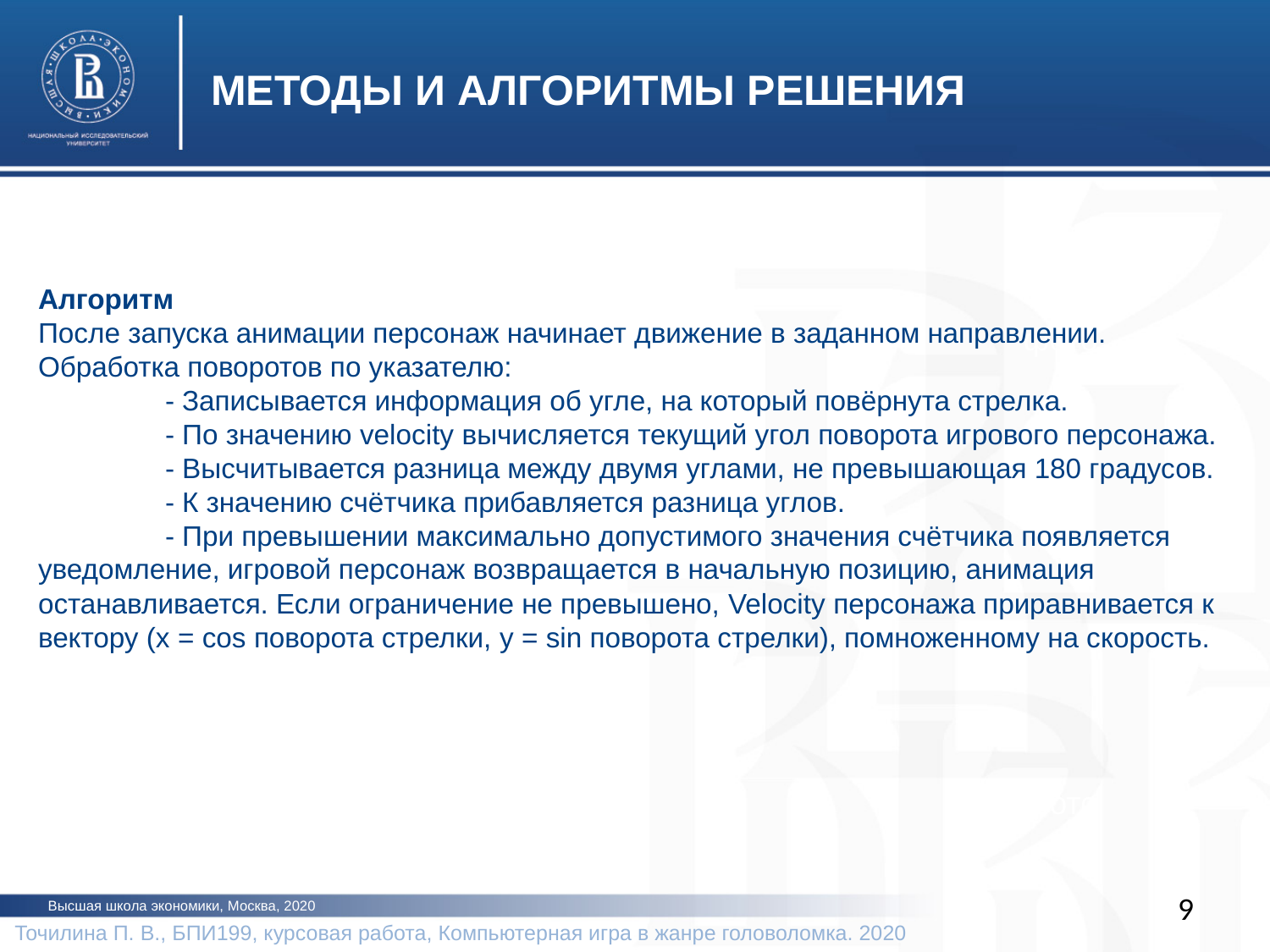

МЕТОДЫ И АЛГОРИТМЫ РЕШЕНИЯ
Алгоритм
После запуска анимации персонаж начинает движение в заданном направлении.
Обработка поворотов по указателю:
	- Записывается информация об угле, на который повёрнута стрелка.
	- По значению velocity вычисляется текущий угол поворота игрового персонажа.
	- Высчитывается разница между двумя углами, не превышающая 180 градусов.
	- К значению счётчика прибавляется разница углов.
	- При превышении максимально допустимого значения счётчика появляется уведомление, игровой персонаж возвращается в начальную позицию, анимация останавливается. Если ограничение не превышено, Velocity персонажа приравнивается к вектору (x = cos поворота стрелки, y = sin поворота стрелки), помноженному на скорость.

фото
фото
9
Высшая школа экономики, Москва, 2020
Точилина П. В., БПИ199, курсовая работа, Компьютерная игра в жанре головоломка. 2020